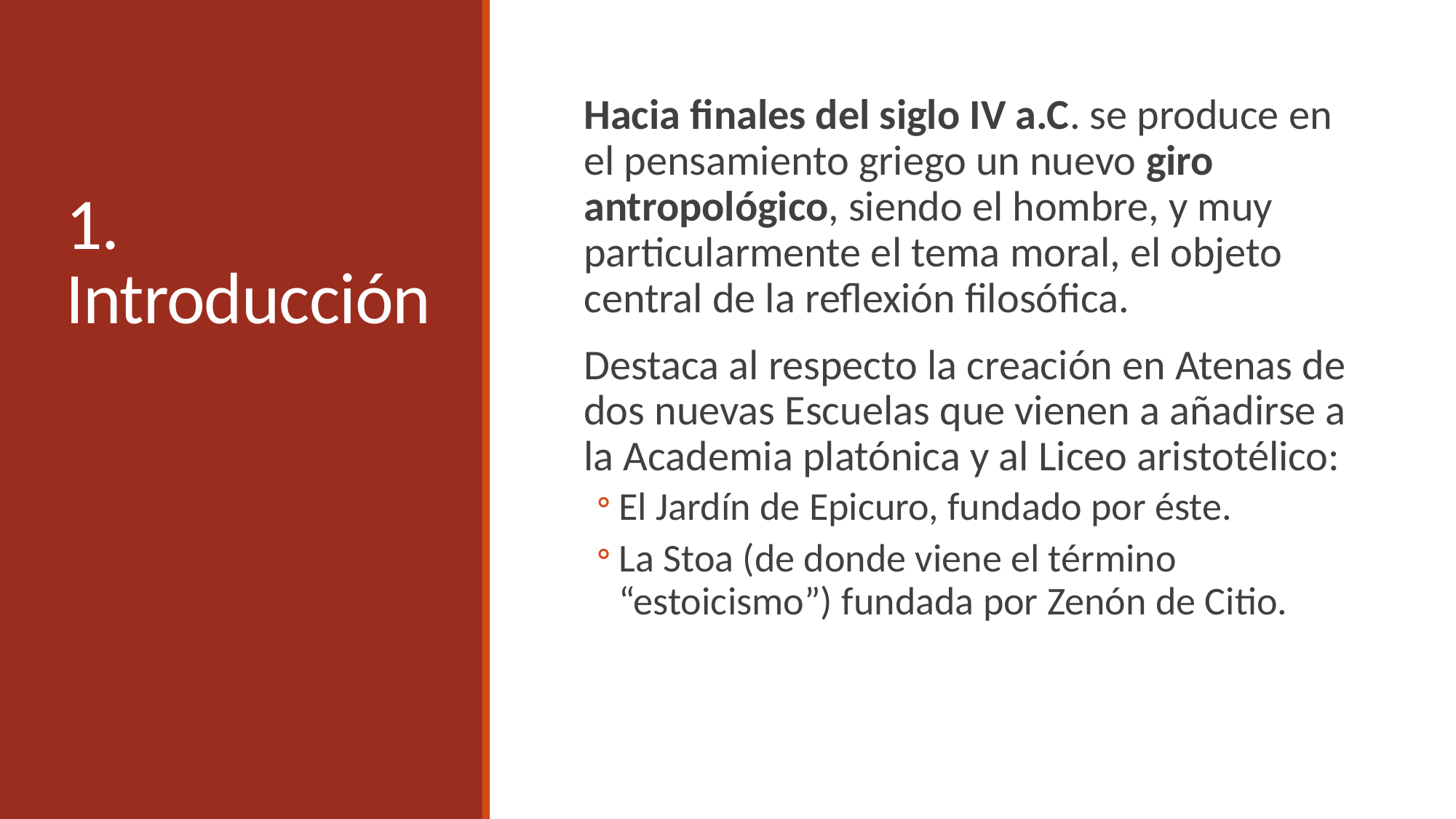

# 1. Introducción
Hacia finales del siglo IV a.C. se produce en el pensamiento griego un nuevo giro antropológico, siendo el hombre, y muy particularmente el tema moral, el objeto central de la reflexión filosófica.
Destaca al respecto la creación en Atenas de dos nuevas Escuelas que vienen a añadirse a la Academia platónica y al Liceo aristotélico:
El Jardín de Epicuro, fundado por éste.
La Stoa (de donde viene el término “estoicismo”) fundada por Zenón de Citio.